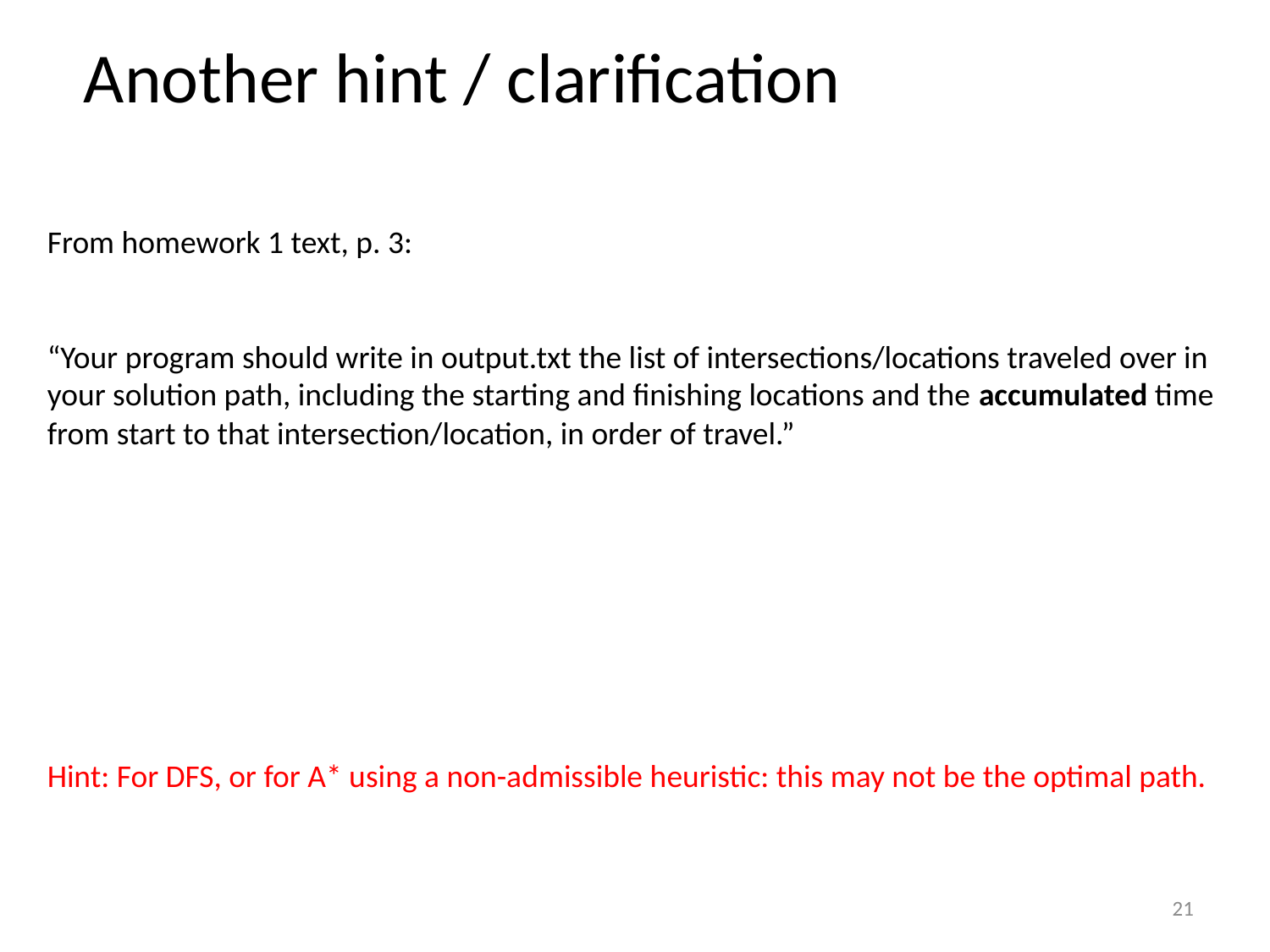

Another hint / clarification
From homework 1 text, p. 3:

“Your program should write in output.txt the list of intersections/locations traveled over in your solution path, including the starting and finishing locations and the accumulated time from start to that intersection/location, in order of travel.”

Hint: For DFS, or for A* using a non-admissible heuristic: this may not be the optimal path.
21